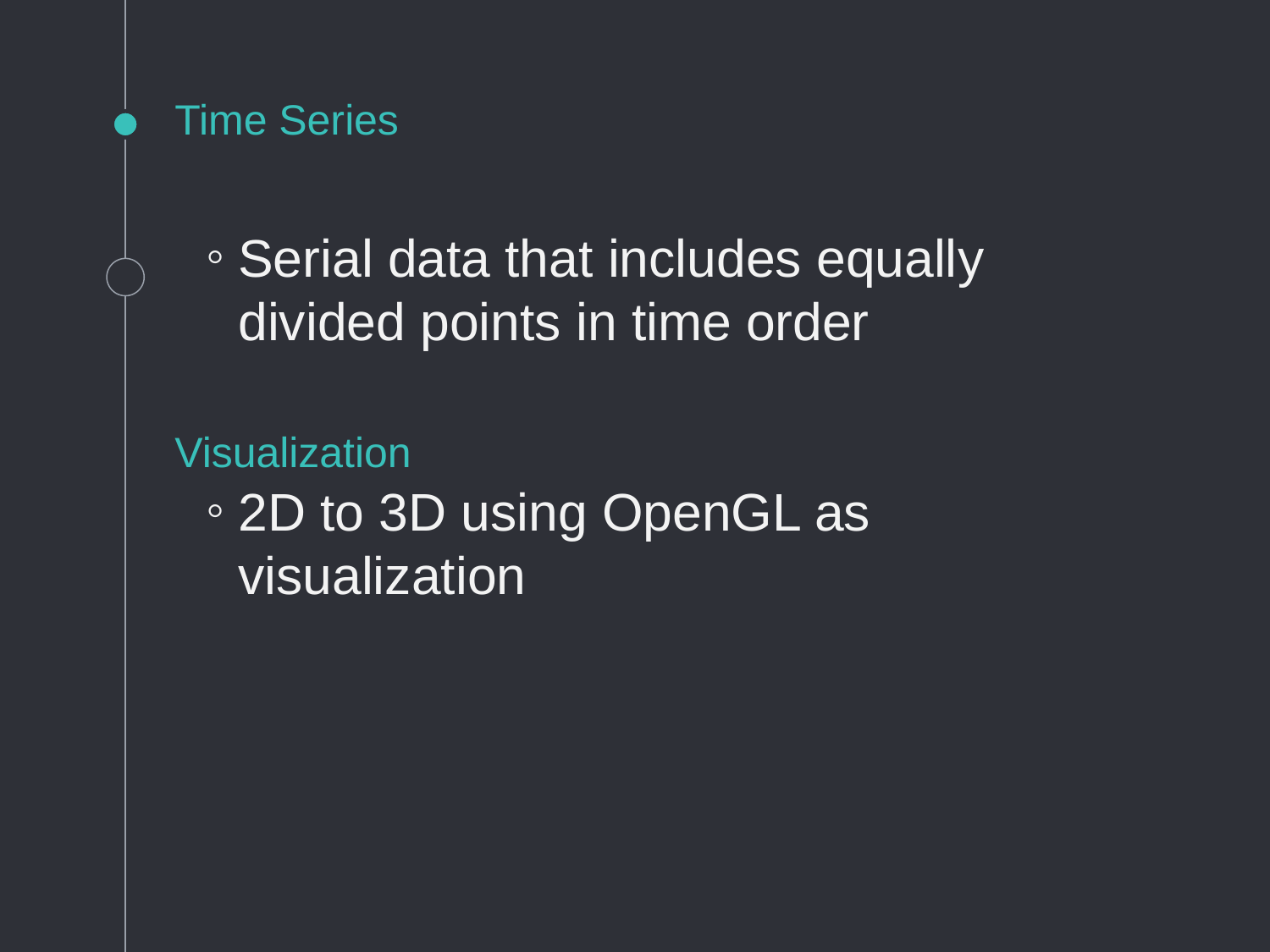

# Time Series
Serial data that includes equally divided points in time order

Visualization
2D to 3D using OpenGL as visualization